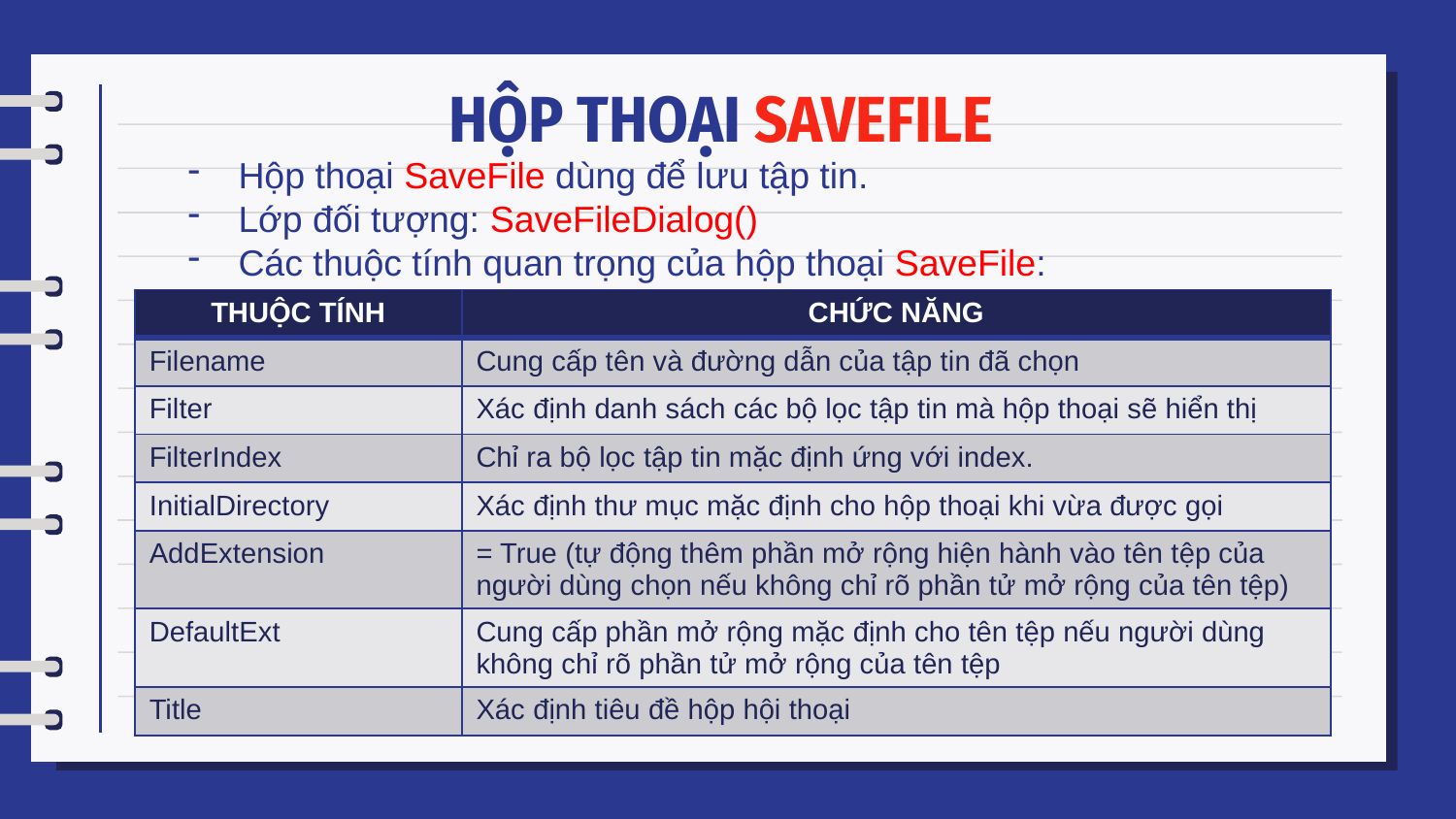

# HỘP THOẠI SAVEFILE
Hộp thoại SaveFile dùng để lưu tập tin.
Lớp đối tượng: SaveFileDialog()
Các thuộc tính quan trọng của hộp thoại SaveFile:
| THUỘC TÍNH | CHỨC NĂNG |
| --- | --- |
| Filename | Cung cấp tên và đường dẫn của tập tin đã chọn |
| Filter | Xác định danh sách các bộ lọc tập tin mà hộp thoại sẽ hiển thị |
| FilterIndex | Chỉ ra bộ lọc tập tin mặc định ứng với index. |
| InitialDirectory | Xác định thư mục mặc định cho hộp thoại khi vừa được gọi |
| AddExtension | = True (tự động thêm phần mở rộng hiện hành vào tên tệp của người dùng chọn nếu không chỉ rõ phần tử mở rộng của tên tệp) |
| DefaultExt | Cung cấp phần mở rộng mặc định cho tên tệp nếu người dùng không chỉ rõ phần tử mở rộng của tên tệp |
| Title | Xác định tiêu đề hộp hội thoại |